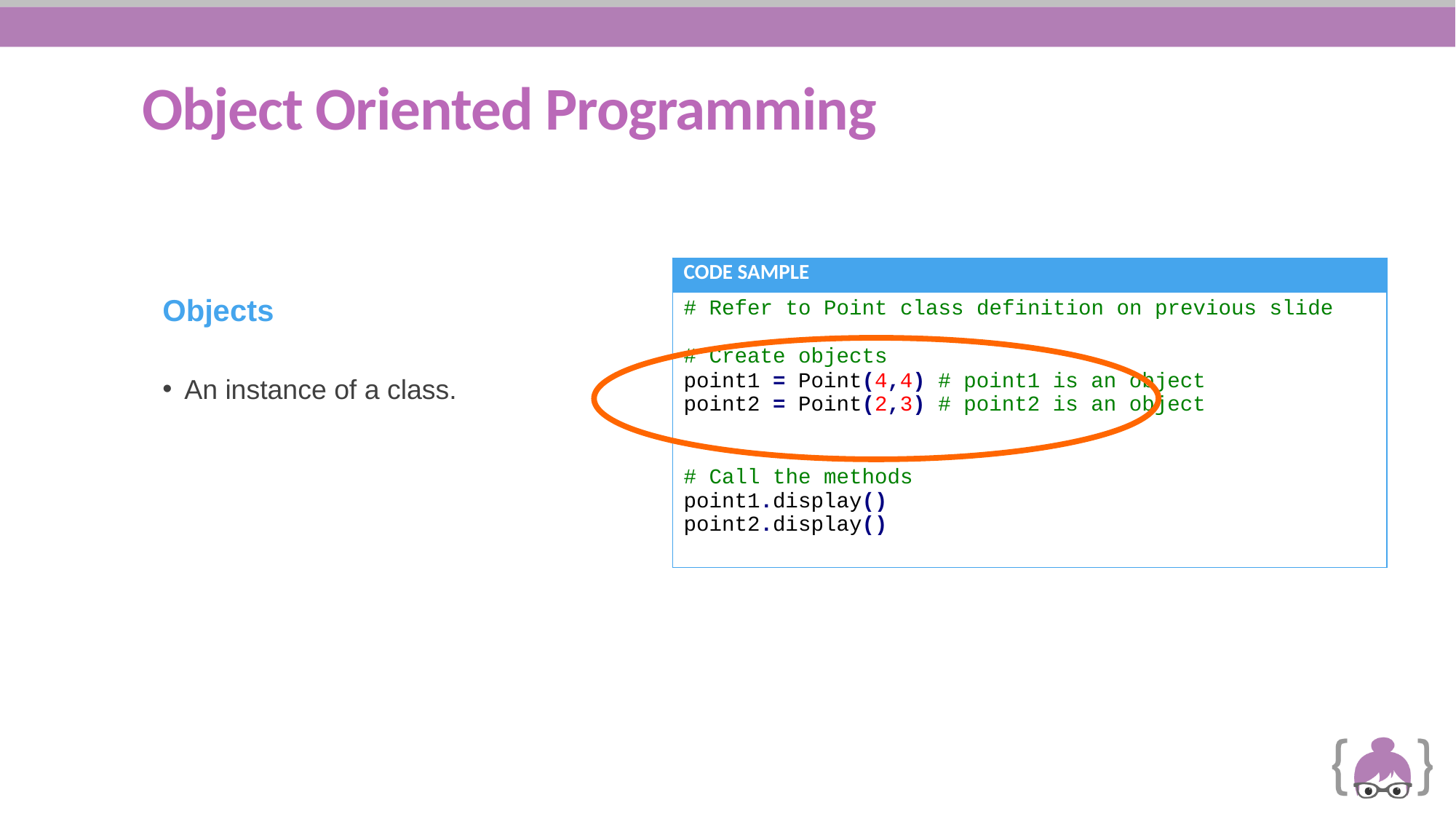

# Object Oriented Programming
| CODE SAMPLE |
| --- |
| # Refer to Point class definition on previous slide # Create objects point1 = Point(4,4) # point1 is an object point2 = Point(2,3) # point2 is an object # Call the methods point1.display() point2.display() |
Objects

An instance of a class.